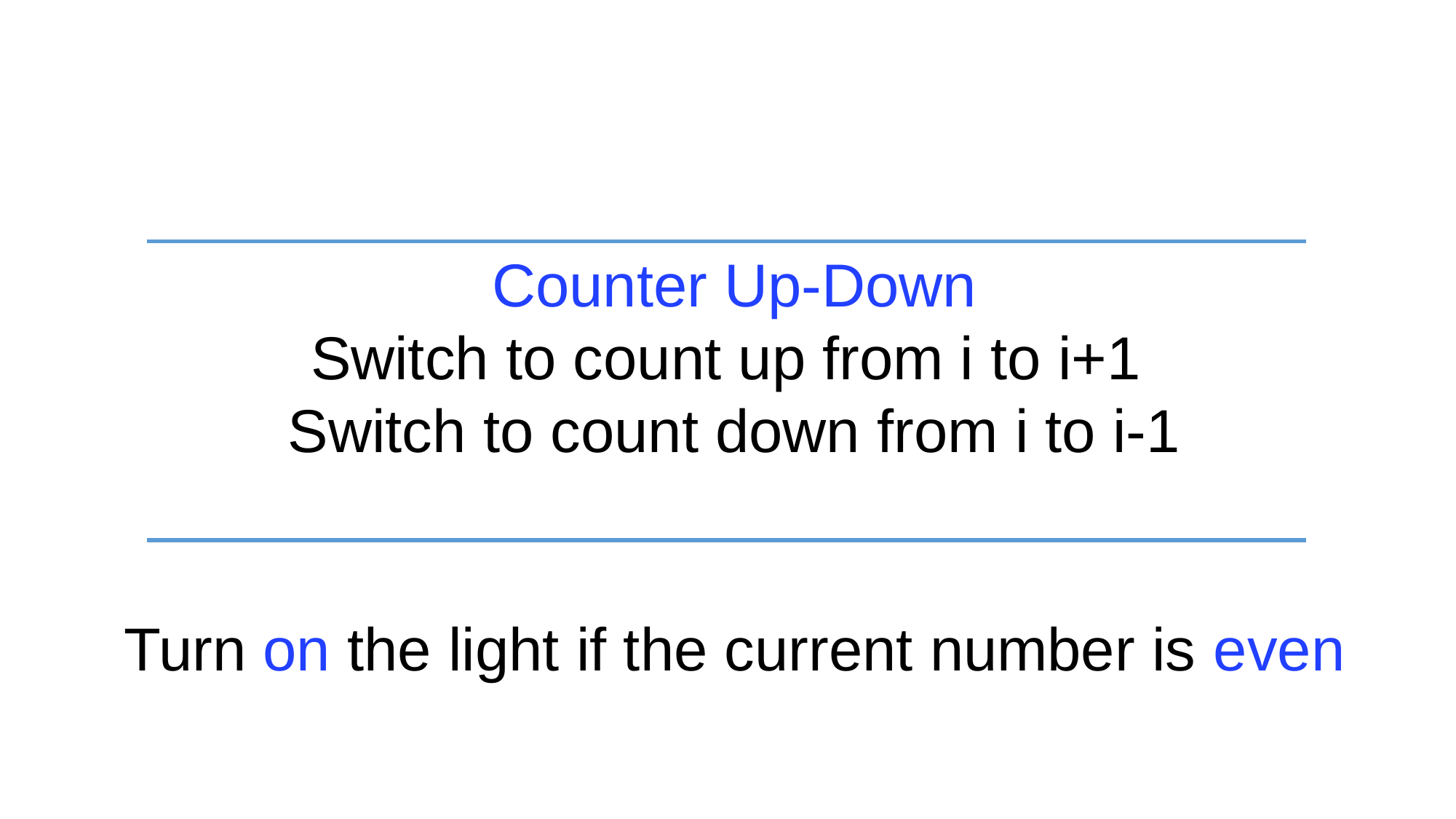

Counter Up-Down
Switch to count up from i to i+1
Switch to count down from i to i-1

Turn on the light if the current number is even